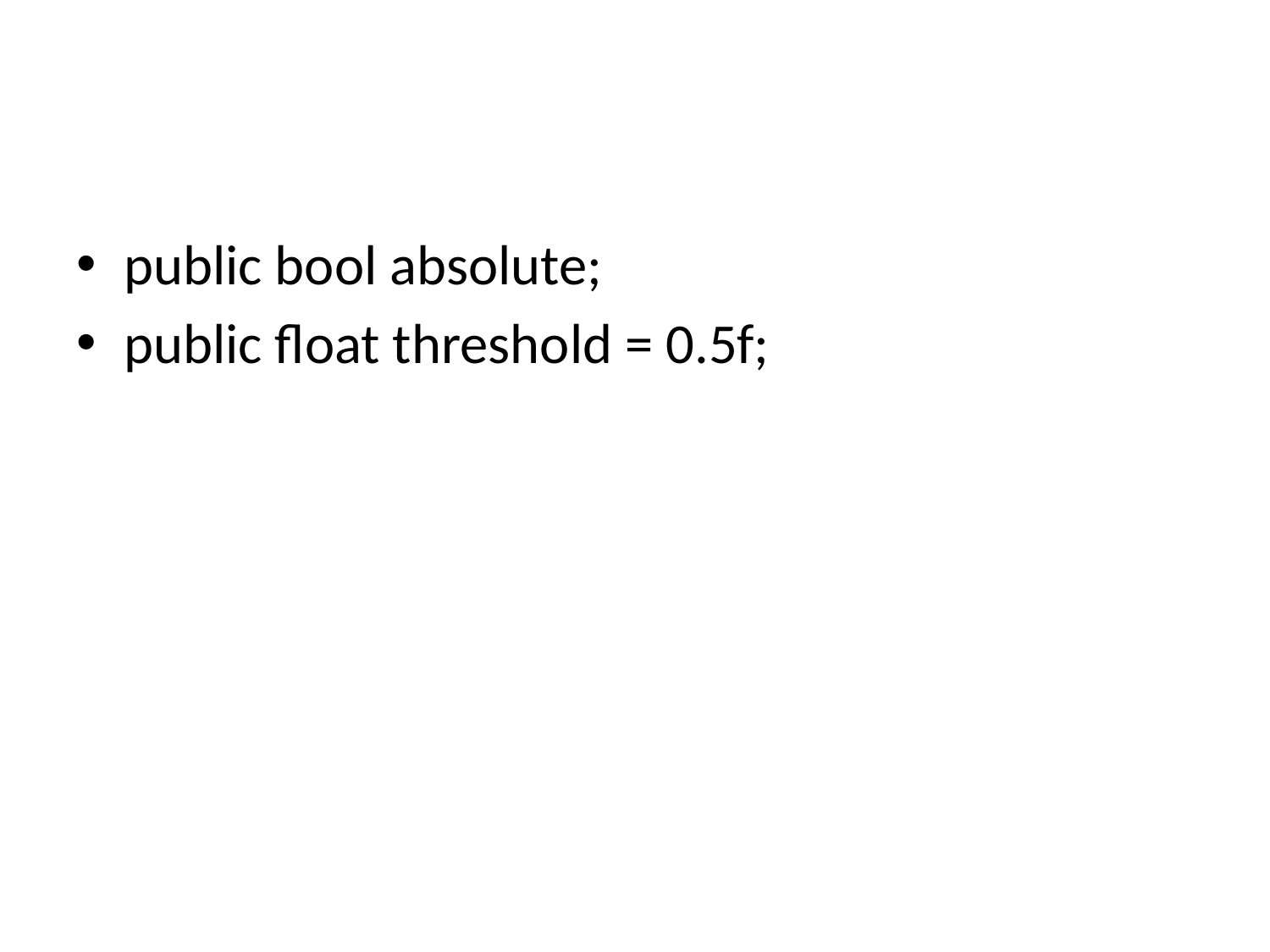

#
public bool absolute;
public float threshold = 0.5f;